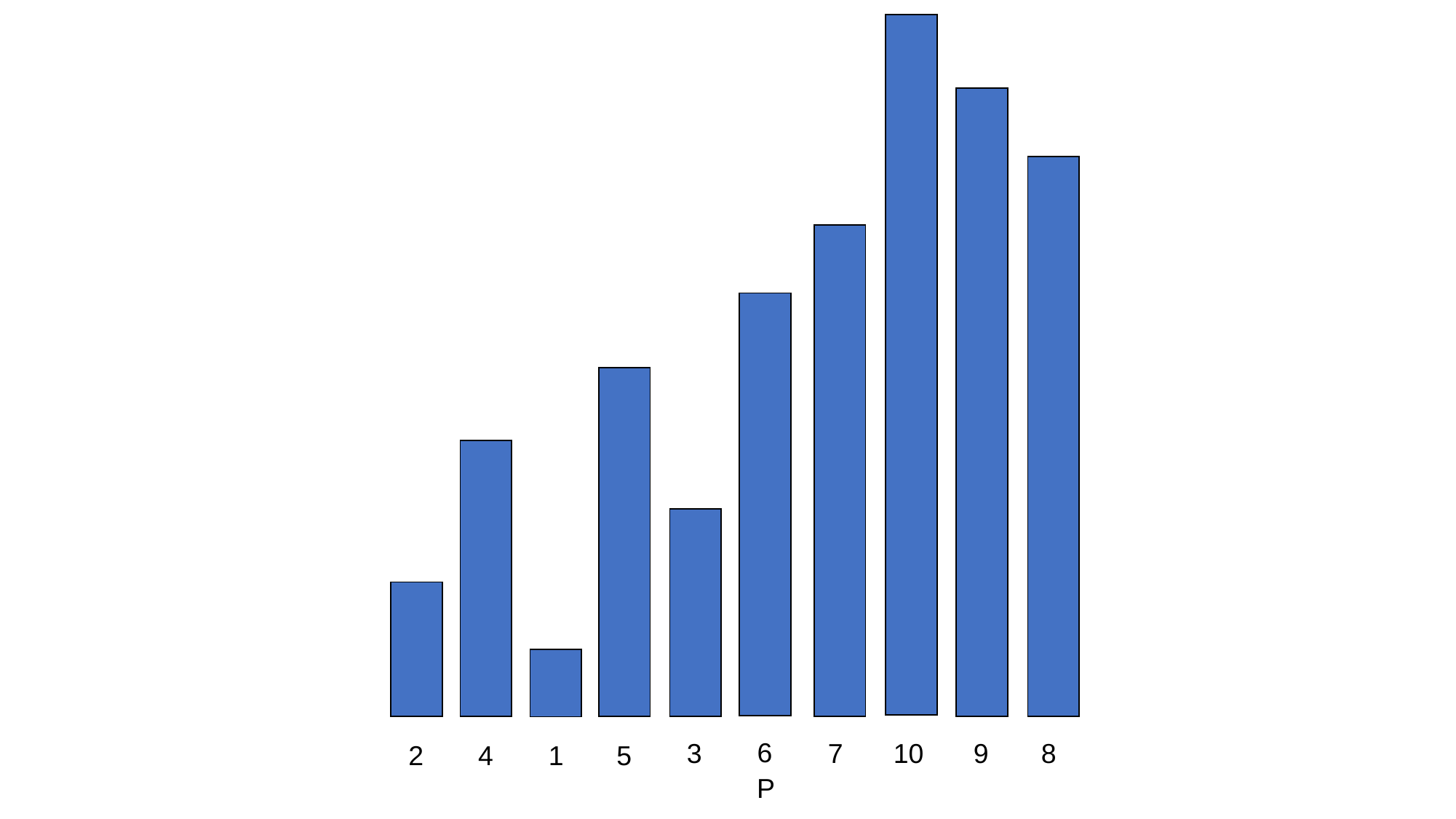

|  |
| --- |
|  |
|  |
|  |
|  |
|  |
|  |
|  |
|  |
|  |
|  |
| --- |
|  |
|  |
|  |
|  |
|  |
|  |
|  |
|  |
|  |
| --- |
|  |
|  |
|  |
|  |
|  |
|  |
|  |
|  |
| --- |
|  |
|  |
|  |
|  |
|  |
|  |
|  |
| --- |
|  |
|  |
|  |
|  |
|  |
|  |
| --- |
|  |
|  |
|  |
|  |
|  |
| --- |
|  |
|  |
|  |
|  |
| --- |
|  |
|  |
|  |
| --- |
|  |
|  |
| --- |
6
10
3
7
9
8
2
4
1
5
P